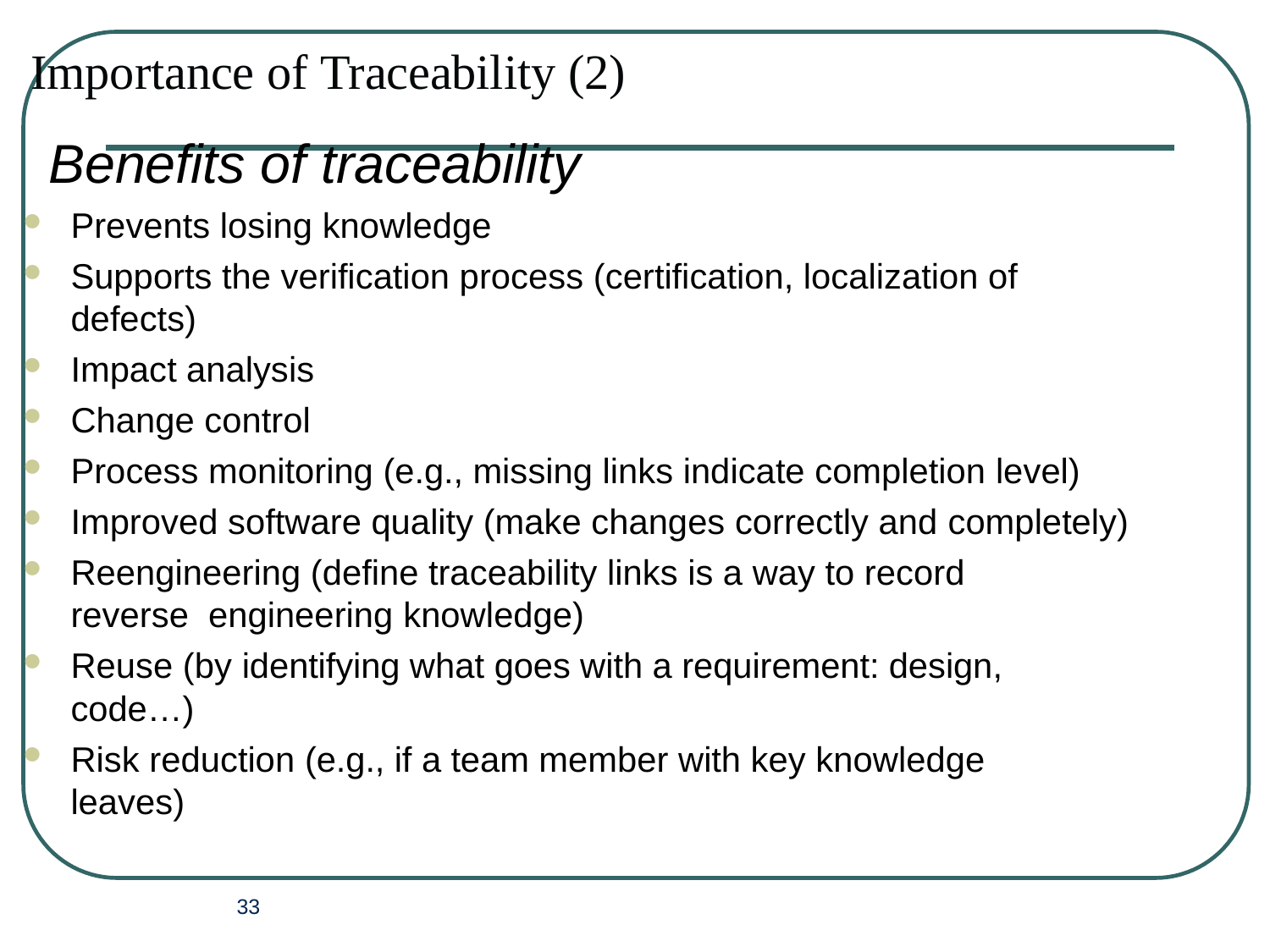

# Importance of Traceability (2)
Benefits of traceability
Prevents losing knowledge
Supports the verification process (certification, localization of defects)
Impact analysis
Change control
Process monitoring (e.g., missing links indicate completion level)
Improved software quality (make changes correctly and completely)
Reengineering (define traceability links is a way to record reverse  engineering knowledge)
Reuse (by identifying what goes with a requirement: design, code…)
Risk reduction (e.g., if a team member with key knowledge leaves)
33